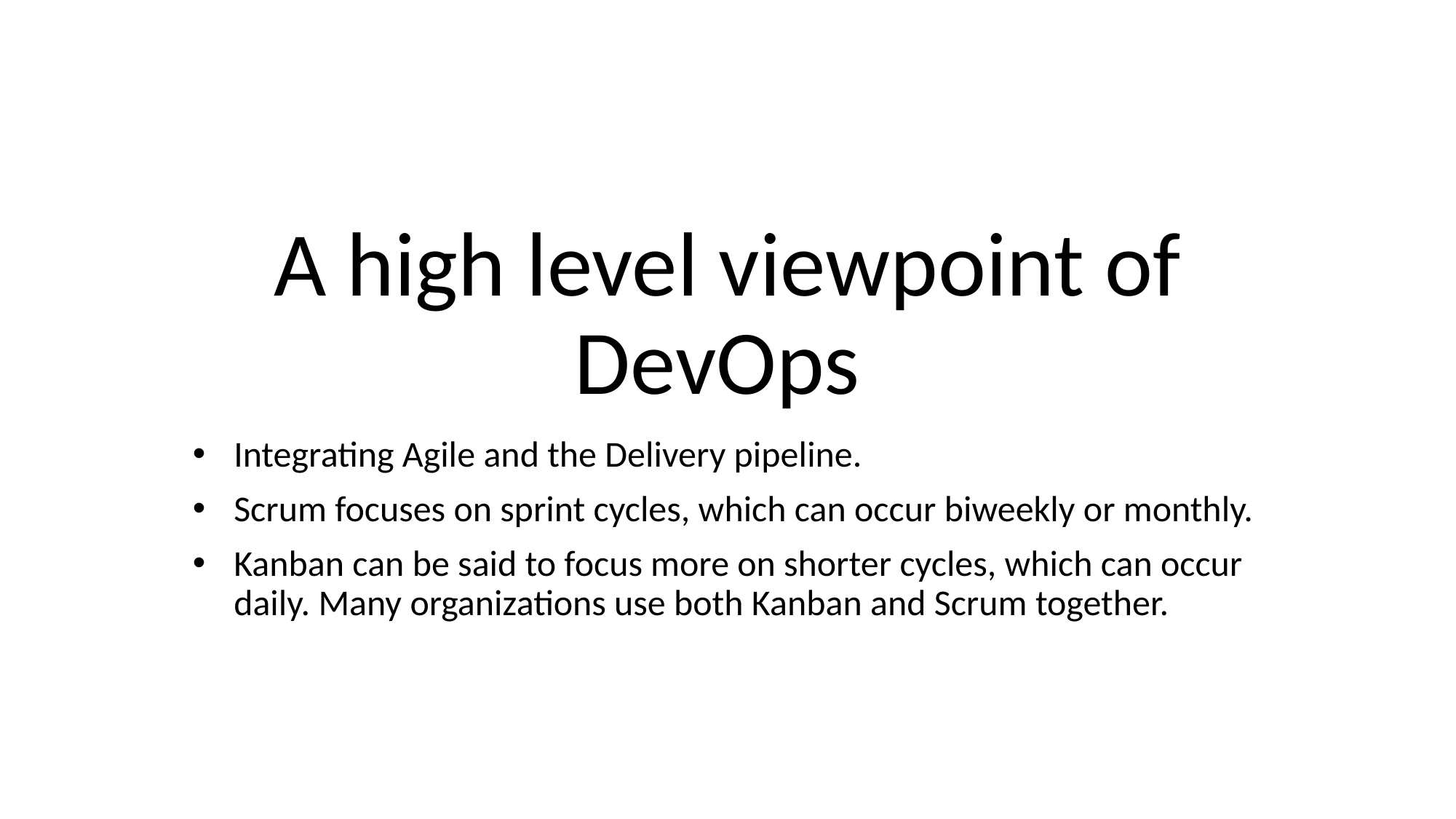

# A high level viewpoint of DevOps
Integrating Agile and the Delivery pipeline.
Scrum focuses on sprint cycles, which can occur biweekly or monthly.
Kanban can be said to focus more on shorter cycles, which can occur daily. Many organizations use both Kanban and Scrum together.